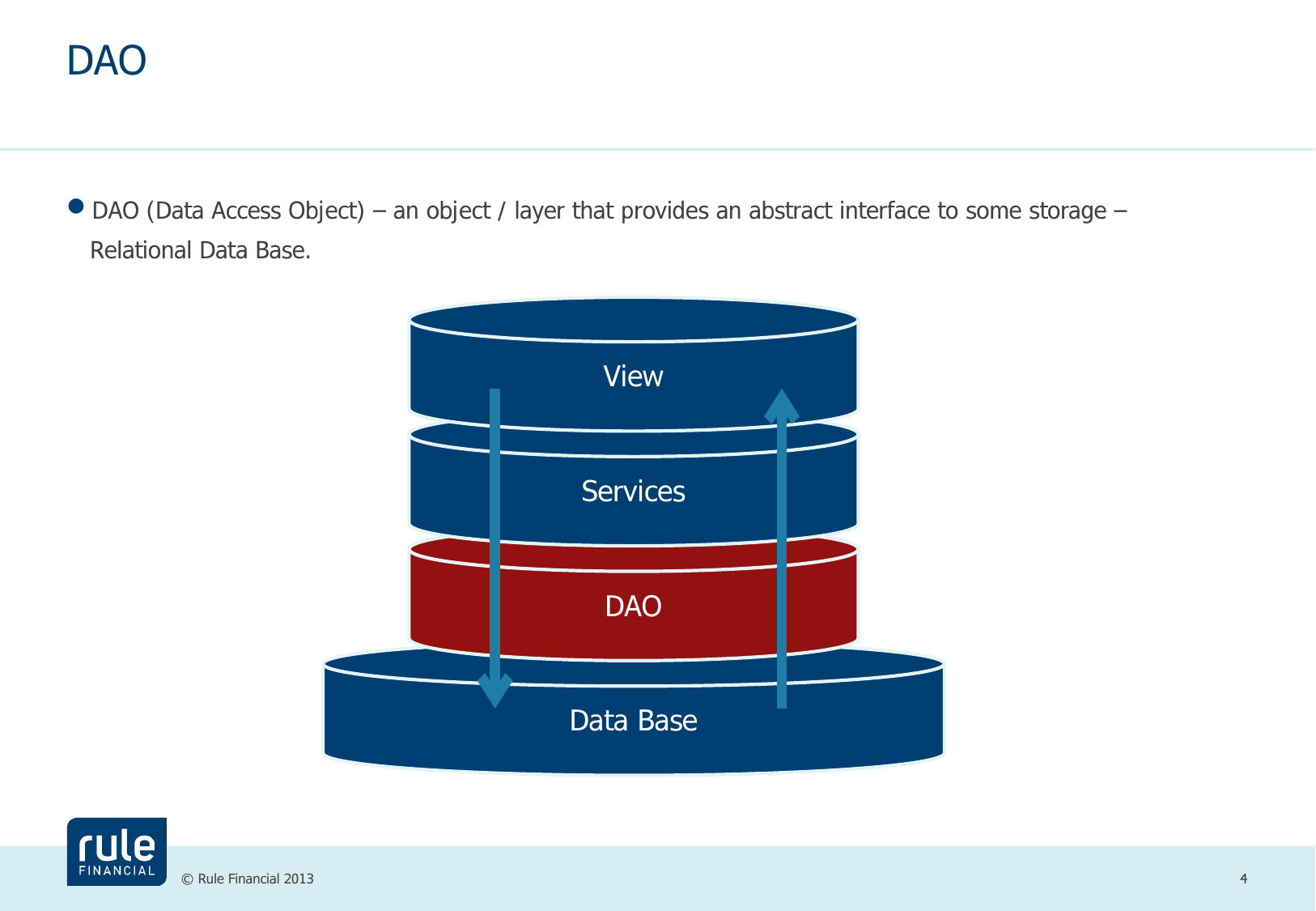

# DAO
DAO (Data Access Object) – an object / layer that provides an abstract interface to some storage – Relational Data Base.
View
Services
DAO
Data Base